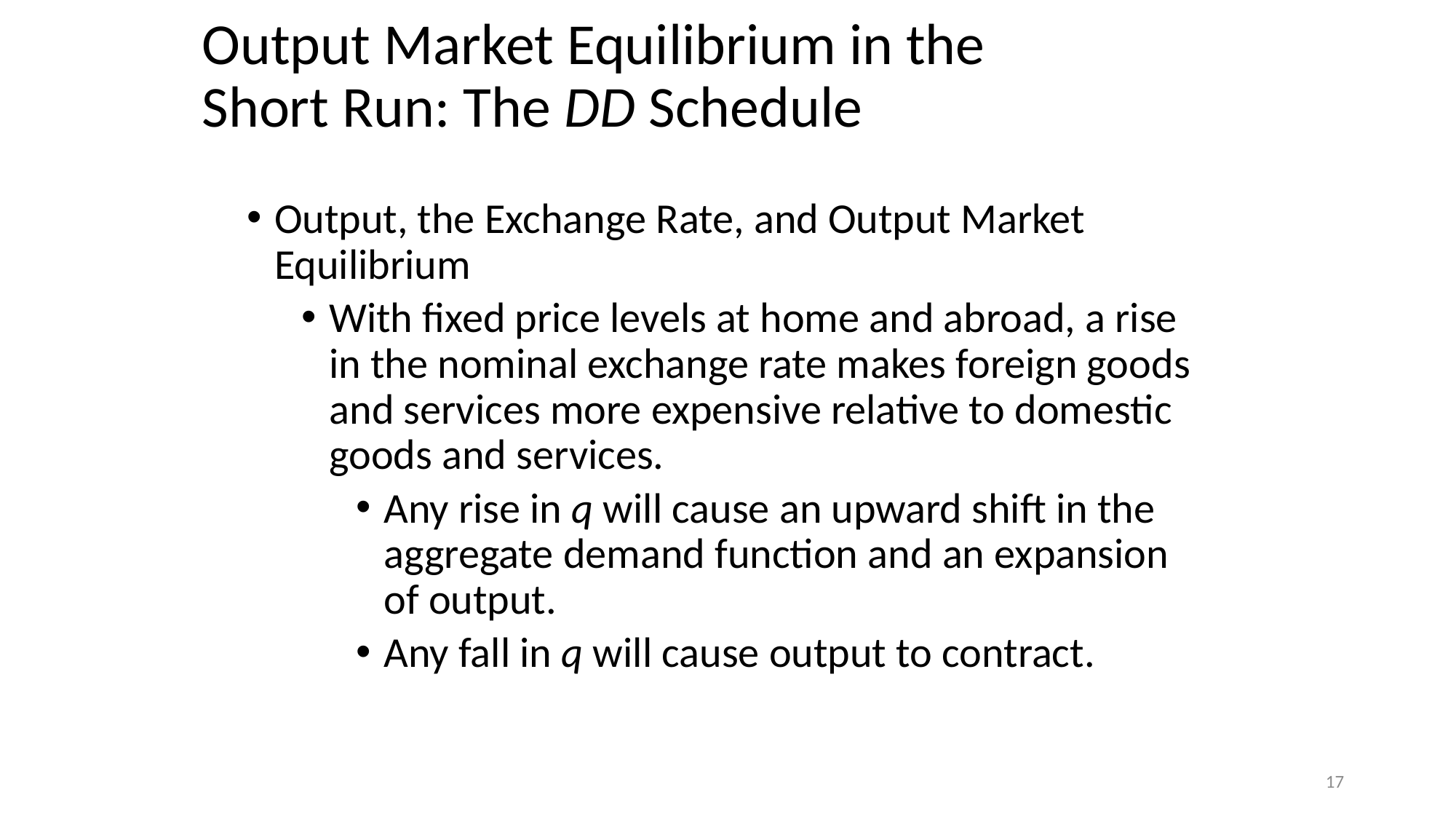

# Output Market Equilibrium in the Short Run: The DD Schedule
Output, the Exchange Rate, and Output Market Equilibrium
With fixed price levels at home and abroad, a rise in the nominal exchange rate makes foreign goods and services more expensive relative to domestic goods and services.
Any rise in q will cause an upward shift in the aggregate demand function and an expansion of output.
Any fall in q will cause output to contract.

17